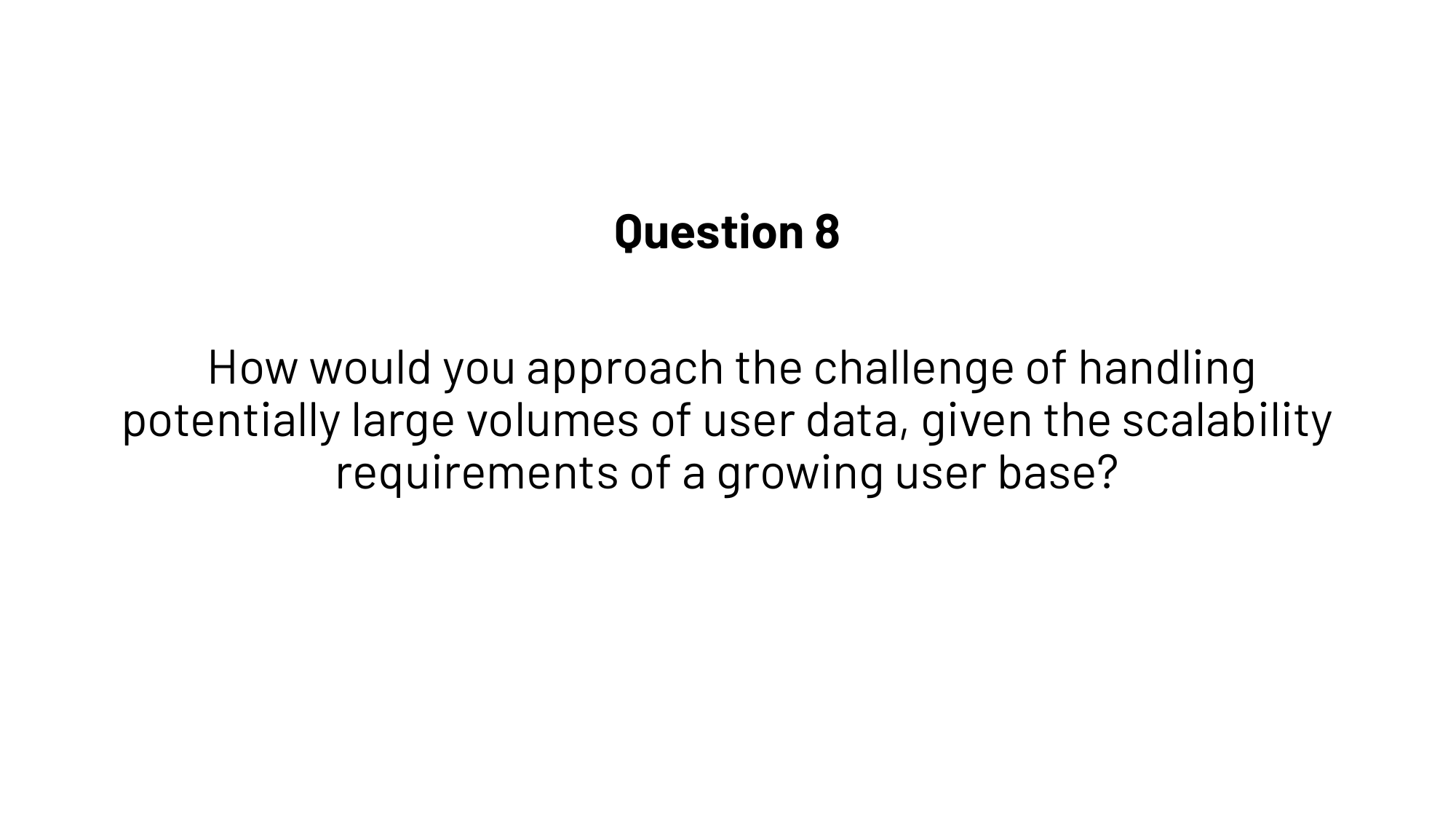

Question 8

 How would you approach the challenge of handling potentially large volumes of user data, given the scalability requirements of a growing user base?